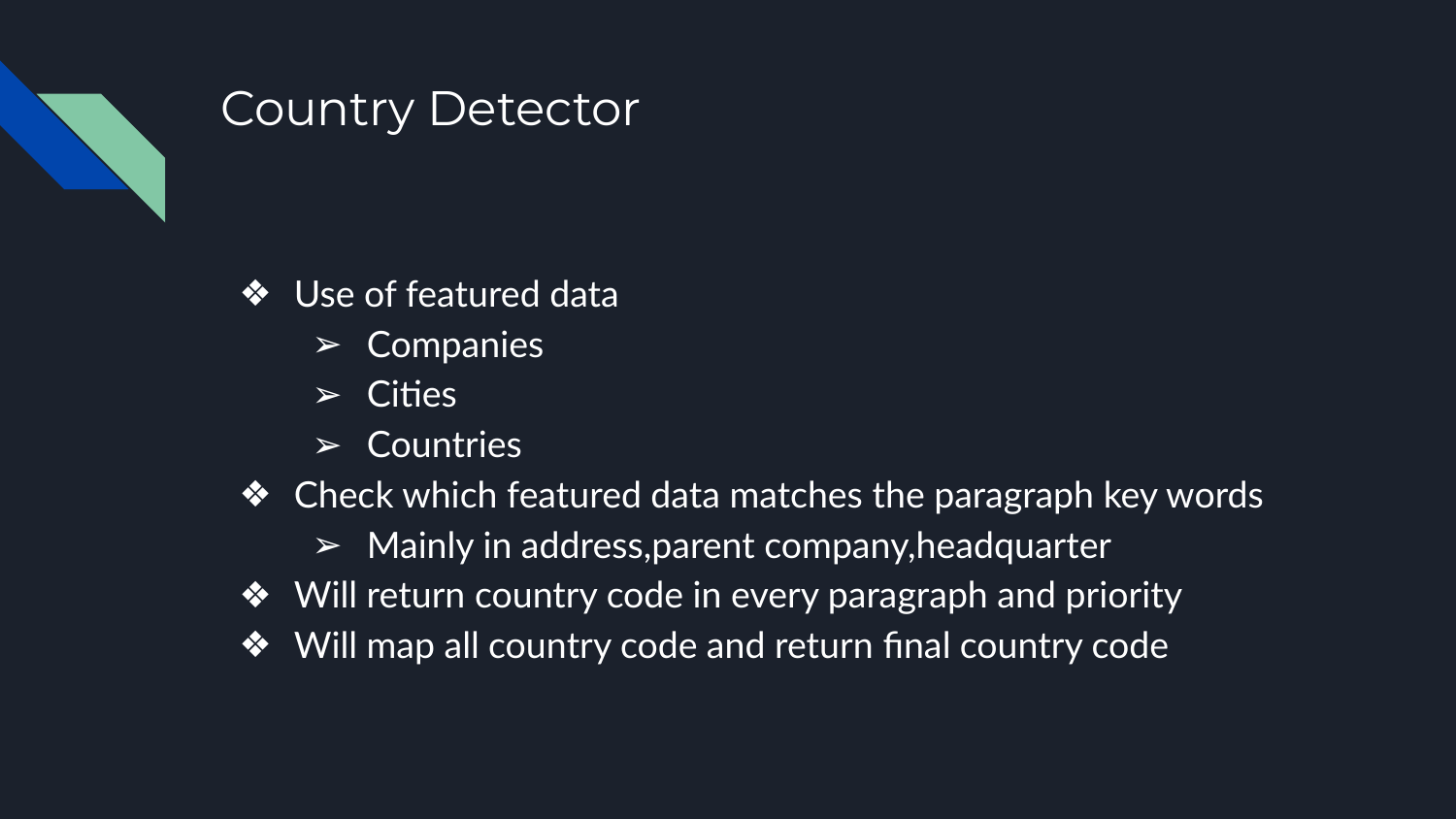

# Country Detector
Use of featured data
Companies
Cities
Countries
Check which featured data matches the paragraph key words
Mainly in address,parent company,headquarter
Will return country code in every paragraph and priority
Will map all country code and return final country code